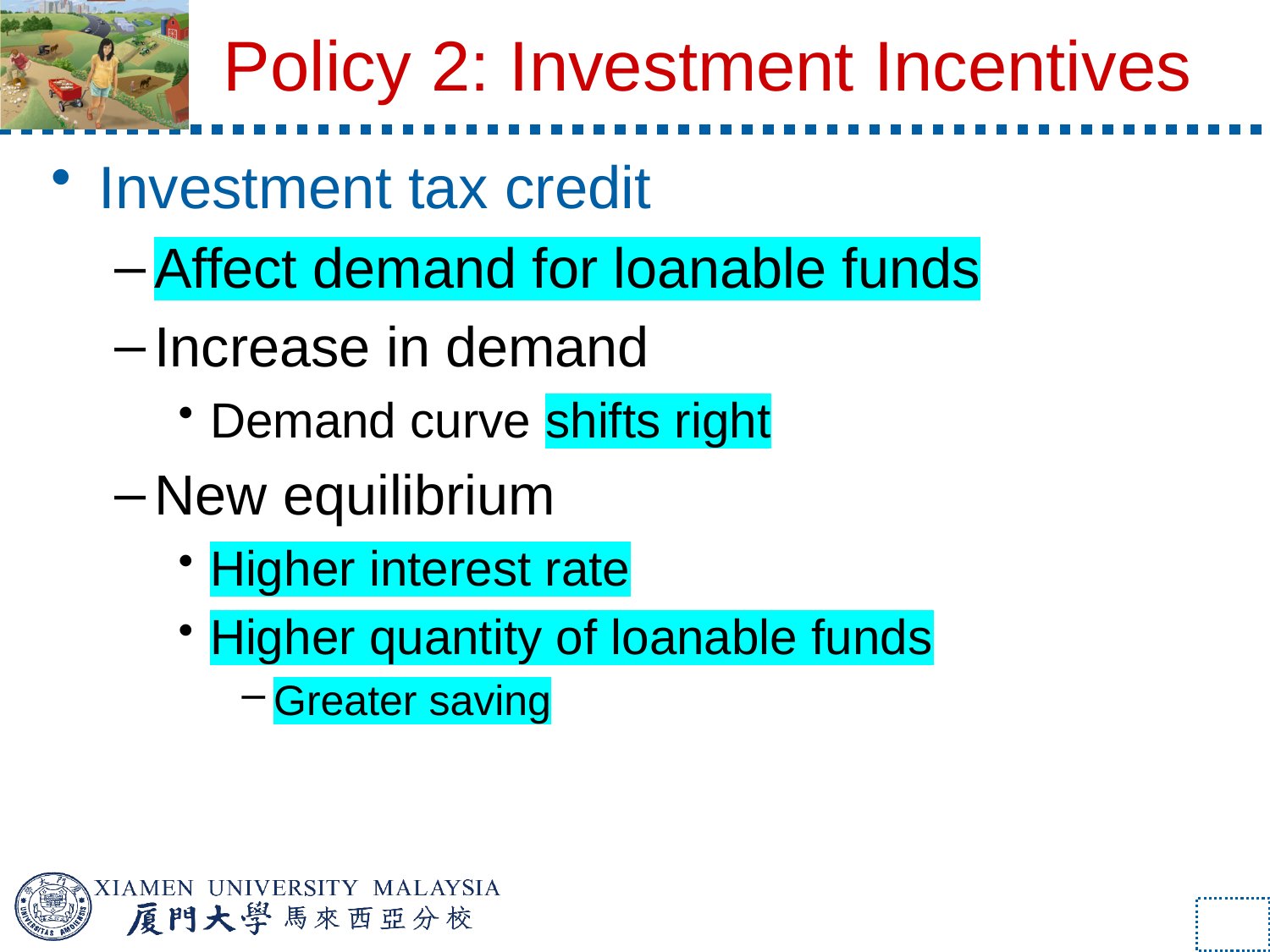

# Policy 2: Investment Incentives
Investment tax credit
Affect demand for loanable funds
Increase in demand
Demand curve shifts right
New equilibrium
Higher interest rate
Higher quantity of loanable funds
Greater saving
26